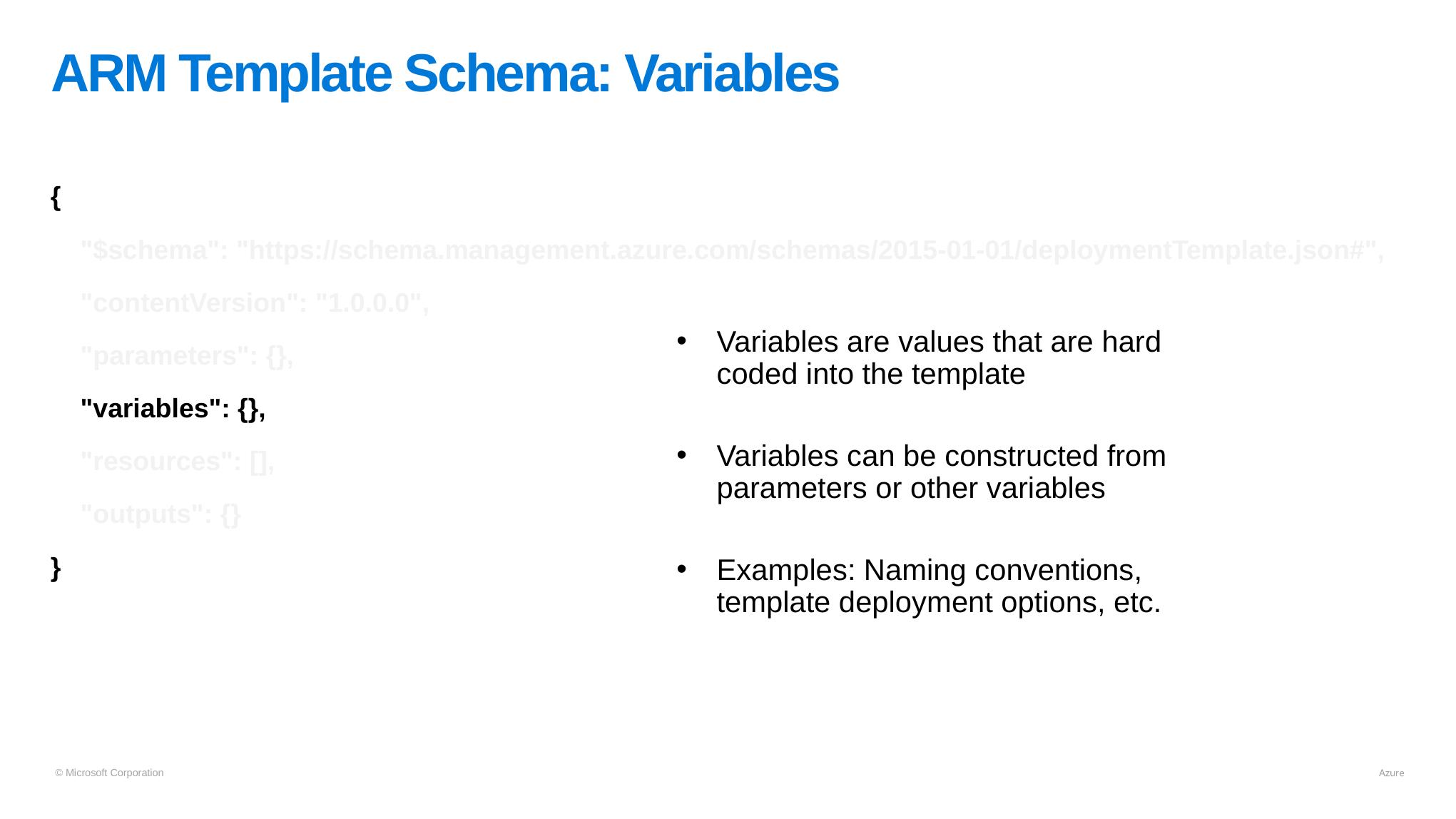

# ARM Template Schema: Variables
{
    "$schema": "https://schema.management.azure.com/schemas/2015-01-01/deploymentTemplate.json#",
    "contentVersion": "1.0.0.0",
    "parameters": {},
    "variables": {},
    "resources": [],
    "outputs": {}
}

Variables are values that are hard coded into the template

Variables can be constructed from parameters or other variables

Examples: Naming conventions, template deployment options, etc.